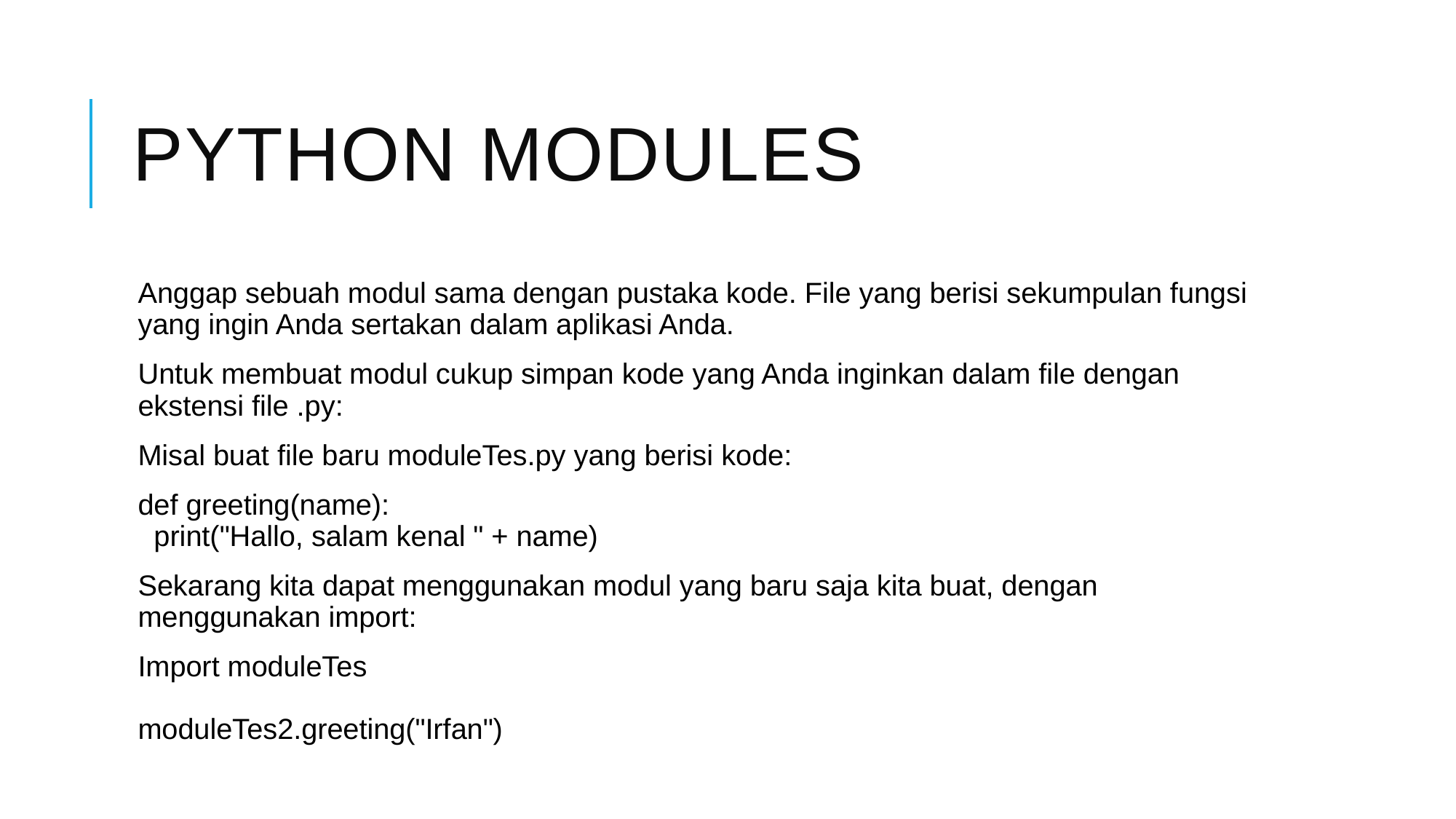

# Python Modules
Anggap sebuah modul sama dengan pustaka kode. File yang berisi sekumpulan fungsi yang ingin Anda sertakan dalam aplikasi Anda.
Untuk membuat modul cukup simpan kode yang Anda inginkan dalam file dengan ekstensi file .py:
Misal buat file baru moduleTes.py yang berisi kode:
def greeting(name):
  print("Hallo, salam kenal " + name)
Sekarang kita dapat menggunakan modul yang baru saja kita buat, dengan menggunakan import:
Import moduleTes
moduleTes2.greeting("Irfan")